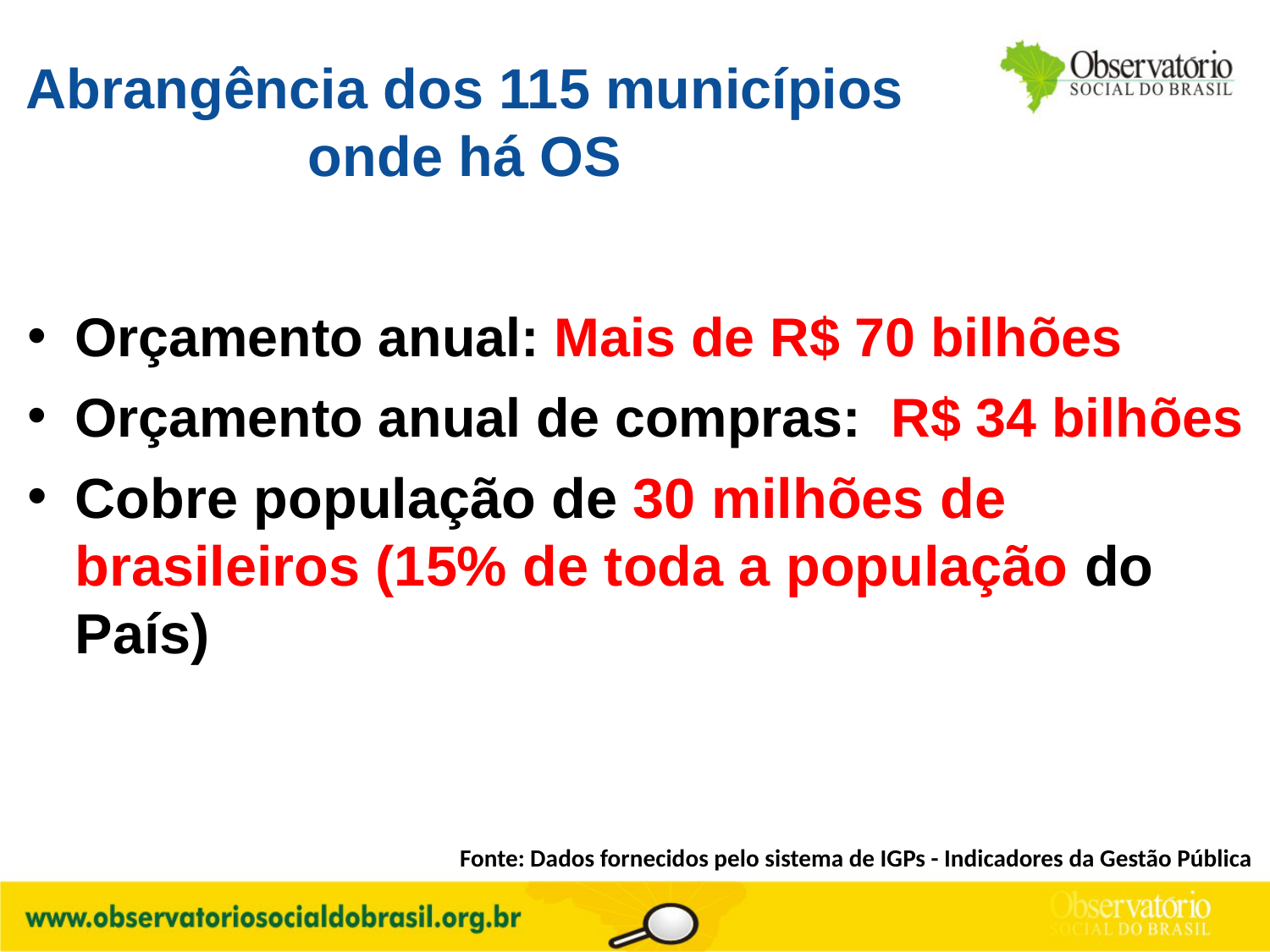

Abrangência dos 115 municípios onde há OS

Orçamento anual: Mais de R$ 70 bilhões
Orçamento anual de compras:  R$ 34 bilhões
Cobre população de 30 milhões de brasileiros (15% de toda a população do País)

Fonte: Dados fornecidos pelo sistema de IGPs - Indicadores da Gestão Pública